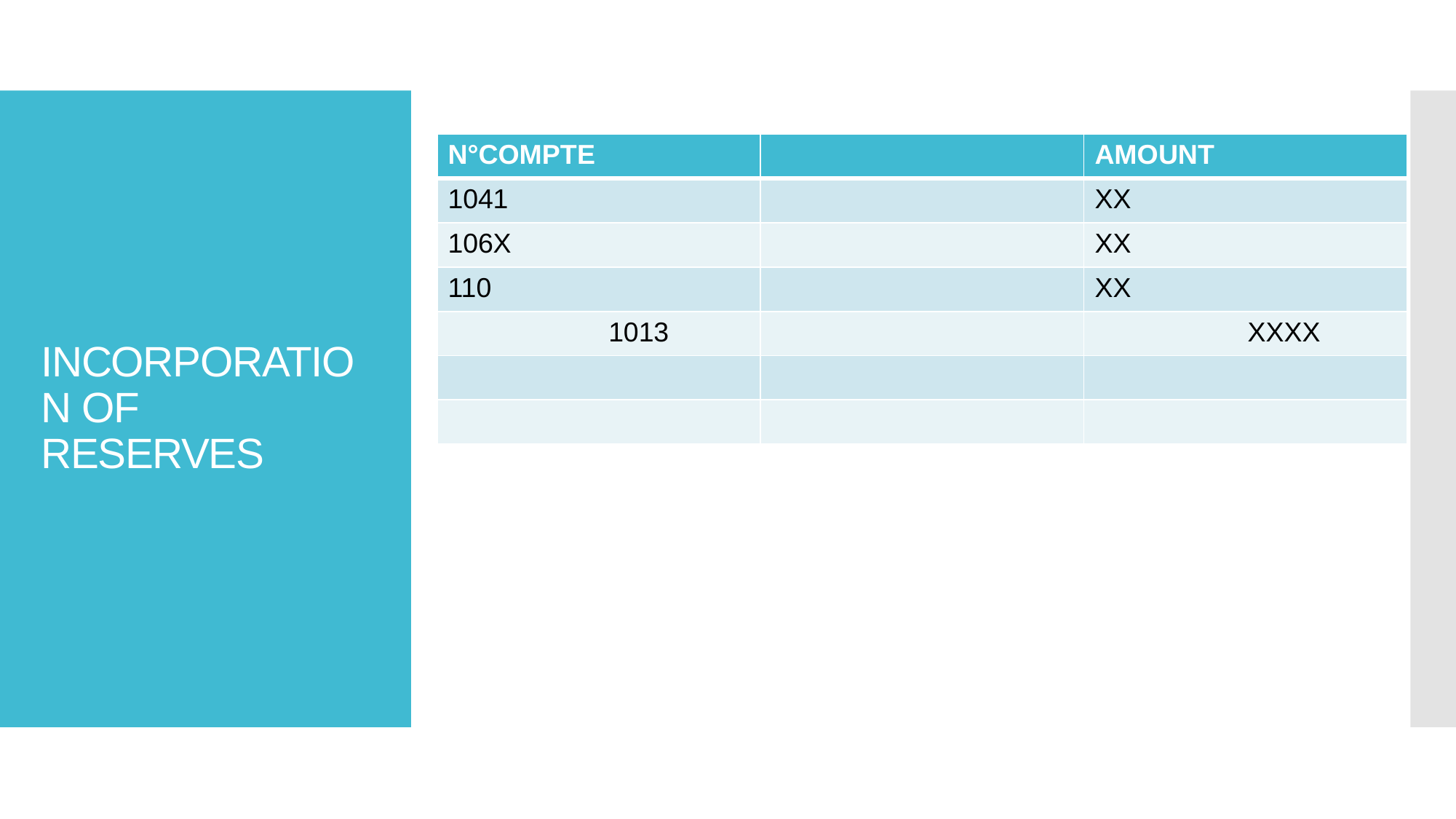

# INCORPORATION OF RESERVES
| N°COMPTE |  | AMOUNT |
| --- | --- | --- |
| 1041 |  | XX |
| 106X |  | XX |
| 110 |  | XX |
| 1013 |  | XXXX |
|  |  |  |
|  |  |  |